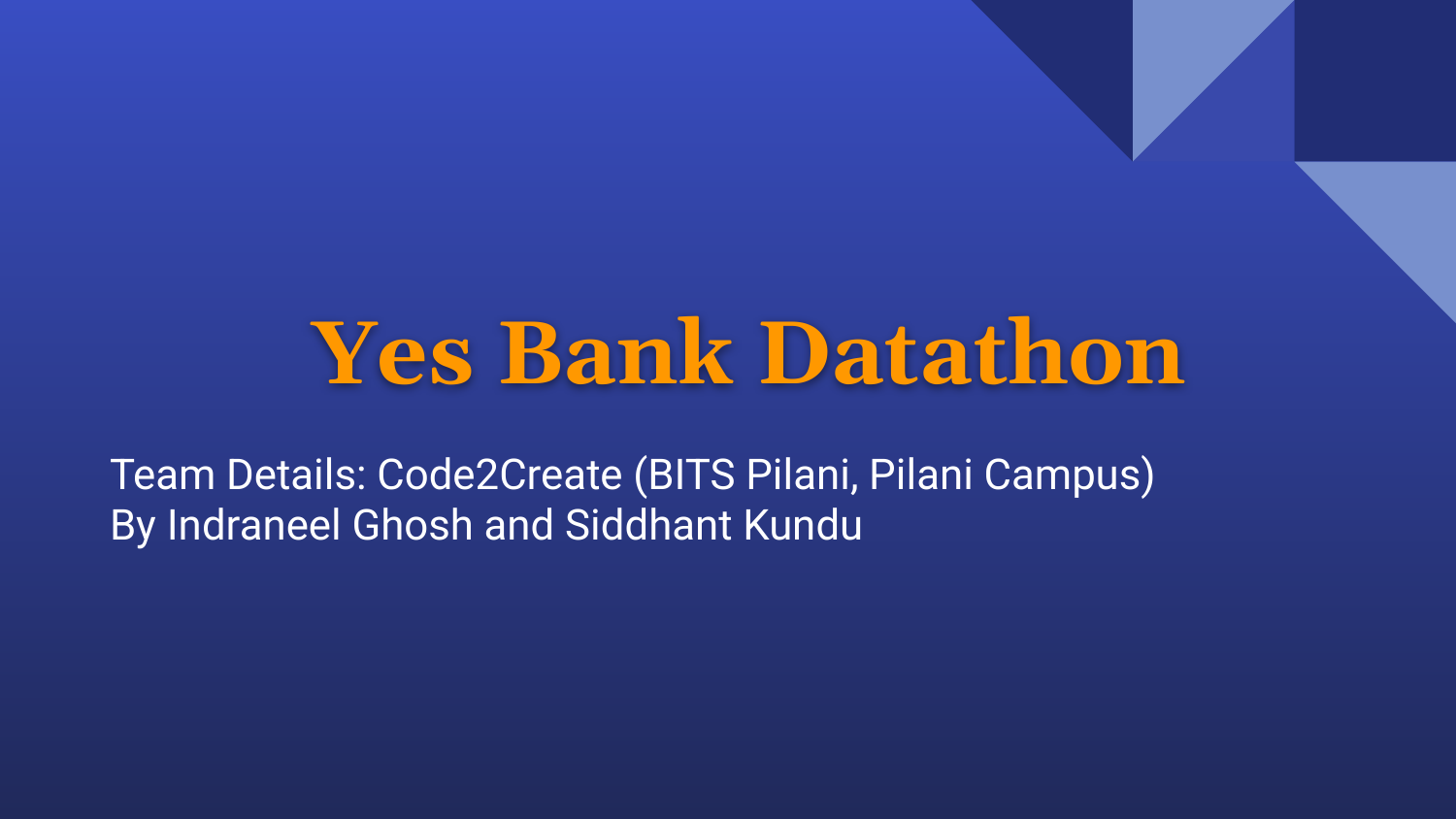

# Yes Bank Datathon
Team Details: Code2Create (BITS Pilani, Pilani Campus)
By Indraneel Ghosh and Siddhant Kundu